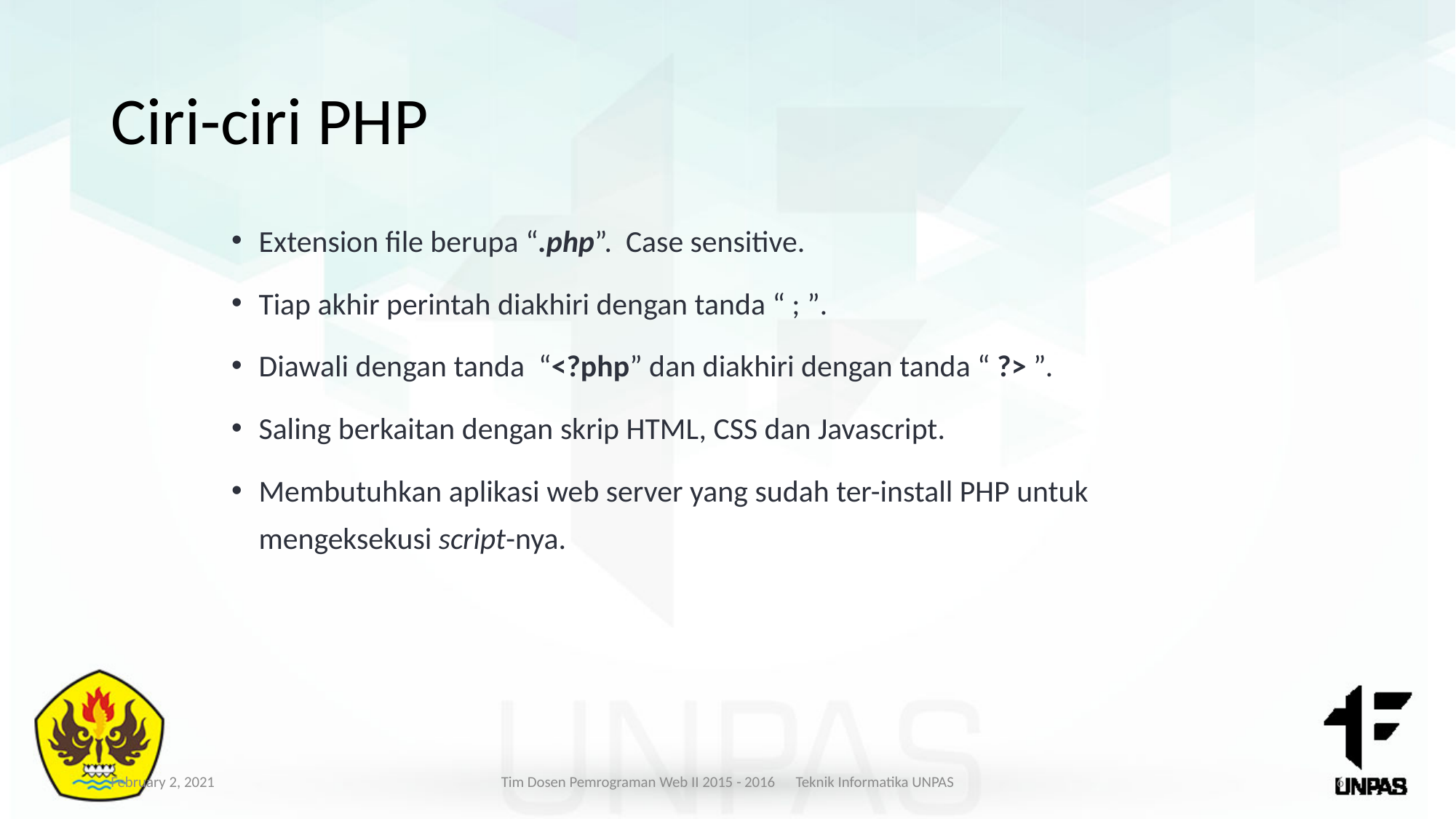

# Ciri-ciri PHP
Extension file berupa “.php”.  Case sensitive.
Tiap akhir perintah diakhiri dengan tanda “ ; ”.
Diawali dengan tanda  “<?php” dan diakhiri dengan tanda “ ?> ”.
Saling berkaitan dengan skrip HTML, CSS dan Javascript.
Membutuhkan aplikasi web server yang sudah ter-install PHP untuk mengeksekusi script-nya.
February 2, 2021
Tim Dosen Pemrograman Web II 2015 - 2016      Teknik Informatika UNPAS
6